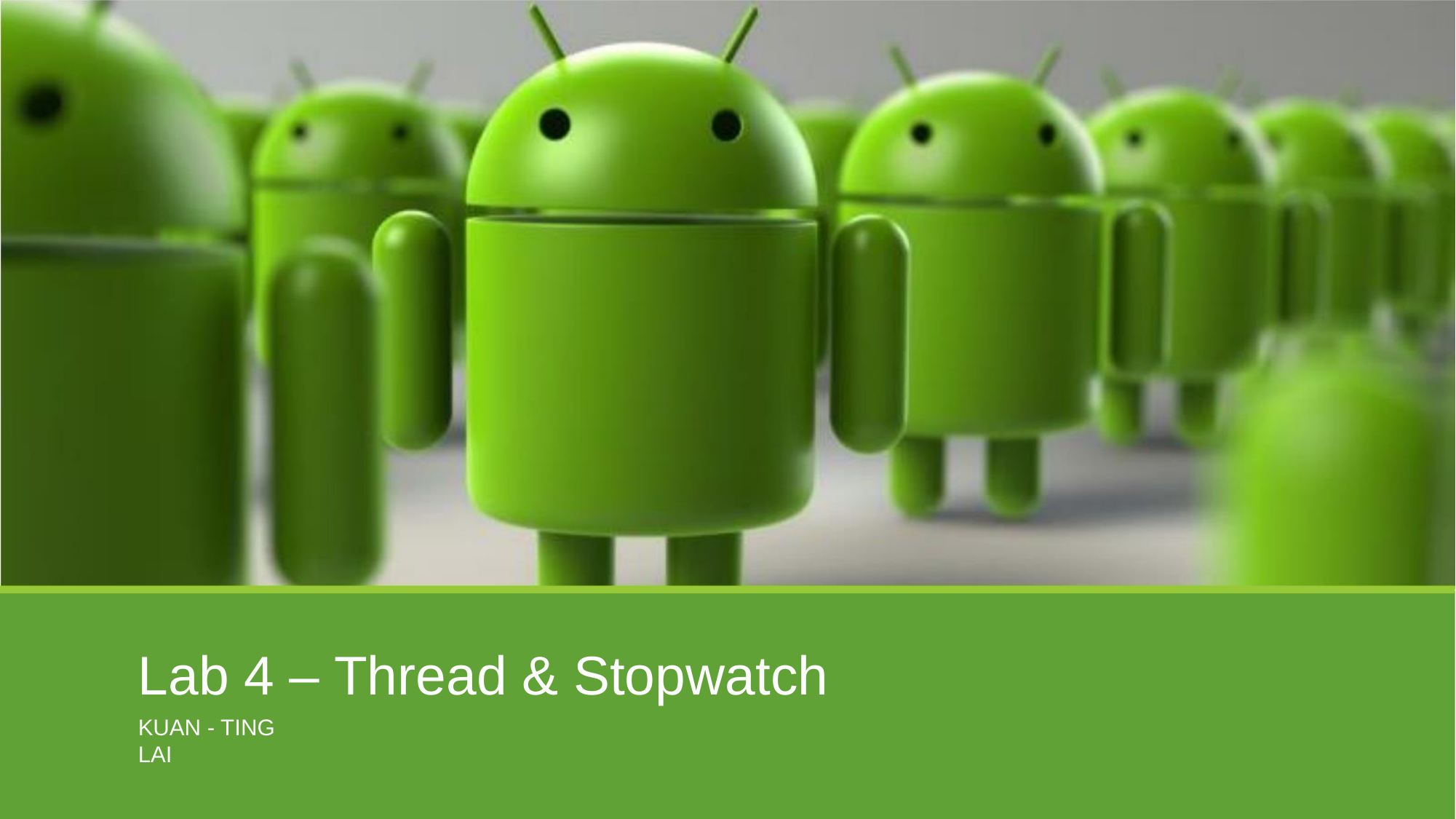

Lab 4 – Thread & Stopwatch
KUAN - TING LAI